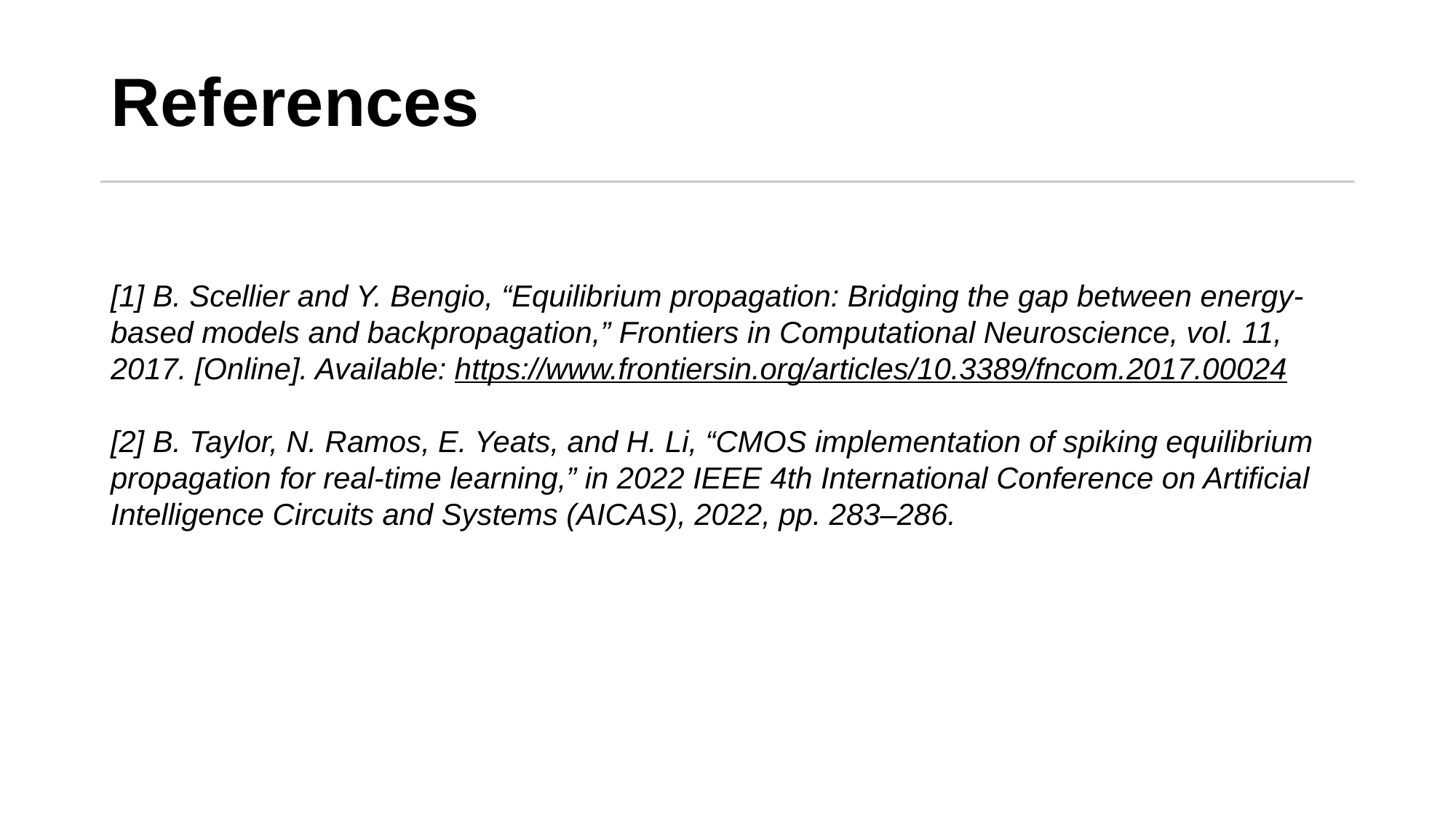

# References

[1] B. Scellier and Y. Bengio, “Equilibrium propagation: Bridging the gap between energy-based models and backpropagation,” Frontiers in Computational Neuroscience, vol. 11, 2017. [Online]. Available: https://www.frontiersin.org/articles/10.3389/fncom.2017.00024
[2] B. Taylor, N. Ramos, E. Yeats, and H. Li, “CMOS implementation of spiking equilibrium propagation for real-time learning,” in 2022 IEEE 4th International Conference on Artificial Intelligence Circuits and Systems (AICAS), 2022, pp. 283–286.